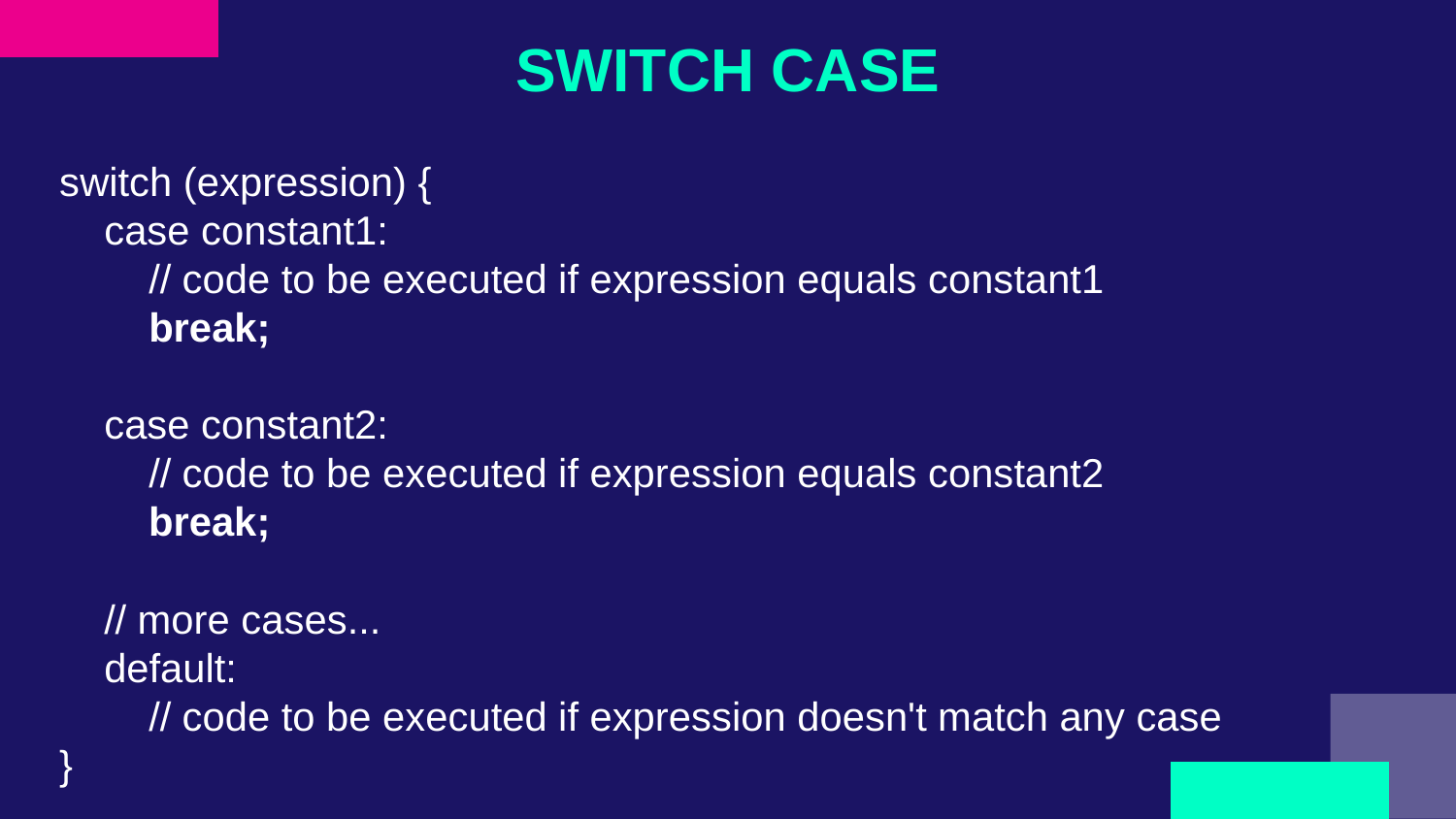

# SWITCH CASE
switch (expression) {
    case constant1:
        // code to be executed if expression equals constant1
        break;
    case constant2:
        // code to be executed if expression equals constant2
        break;
    // more cases...
    default:
        // code to be executed if expression doesn't match any case
}